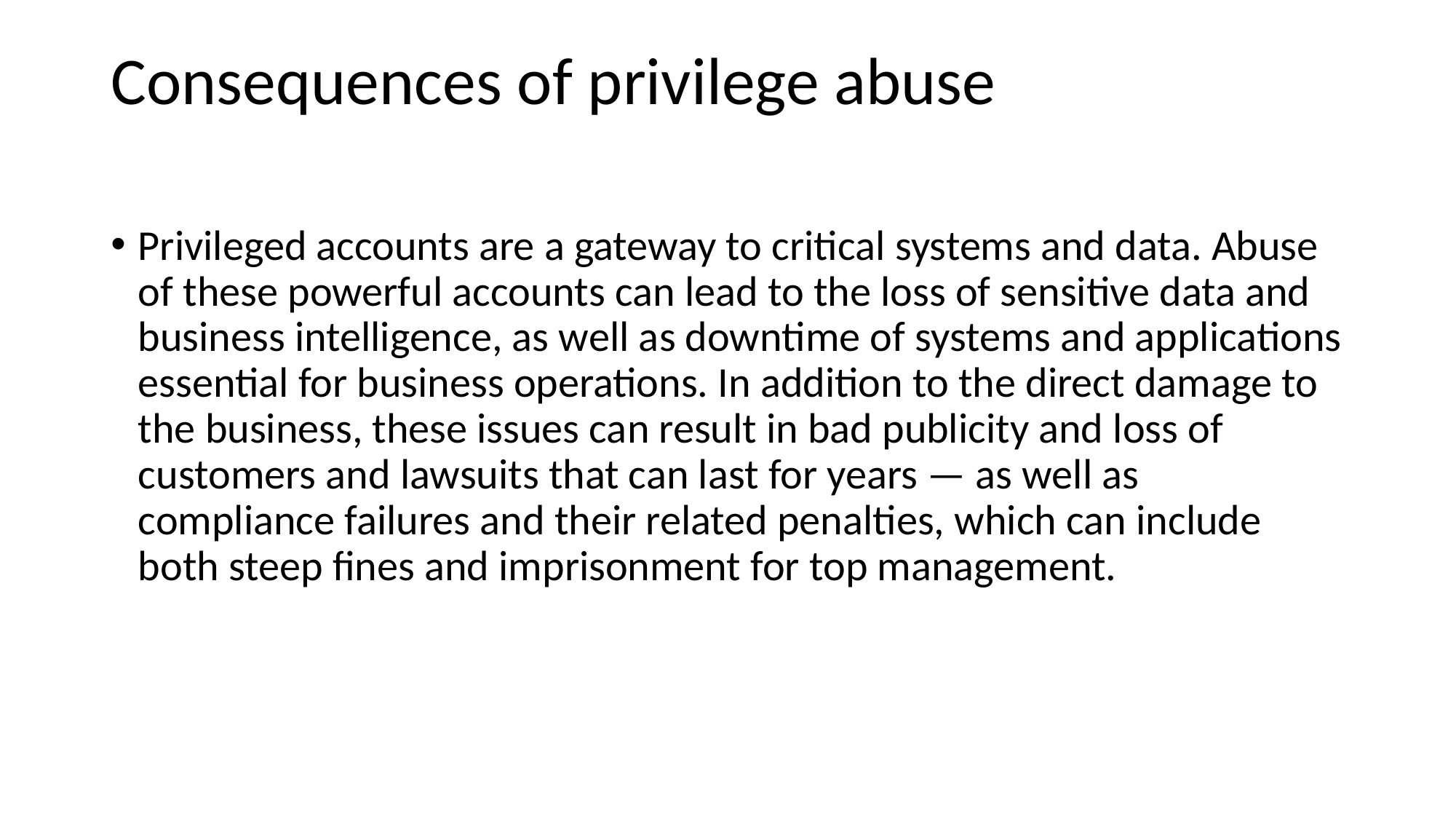

# Consequences of privilege abuse
Privileged accounts are a gateway to critical systems and data. Abuse of these powerful accounts can lead to the loss of sensitive data and business intelligence, as well as downtime of systems and applications essential for business operations. In addition to the direct damage to the business, these issues can result in bad publicity and loss of customers and lawsuits that can last for years — as well as compliance failures and their related penalties, which can include both steep fines and imprisonment for top management.